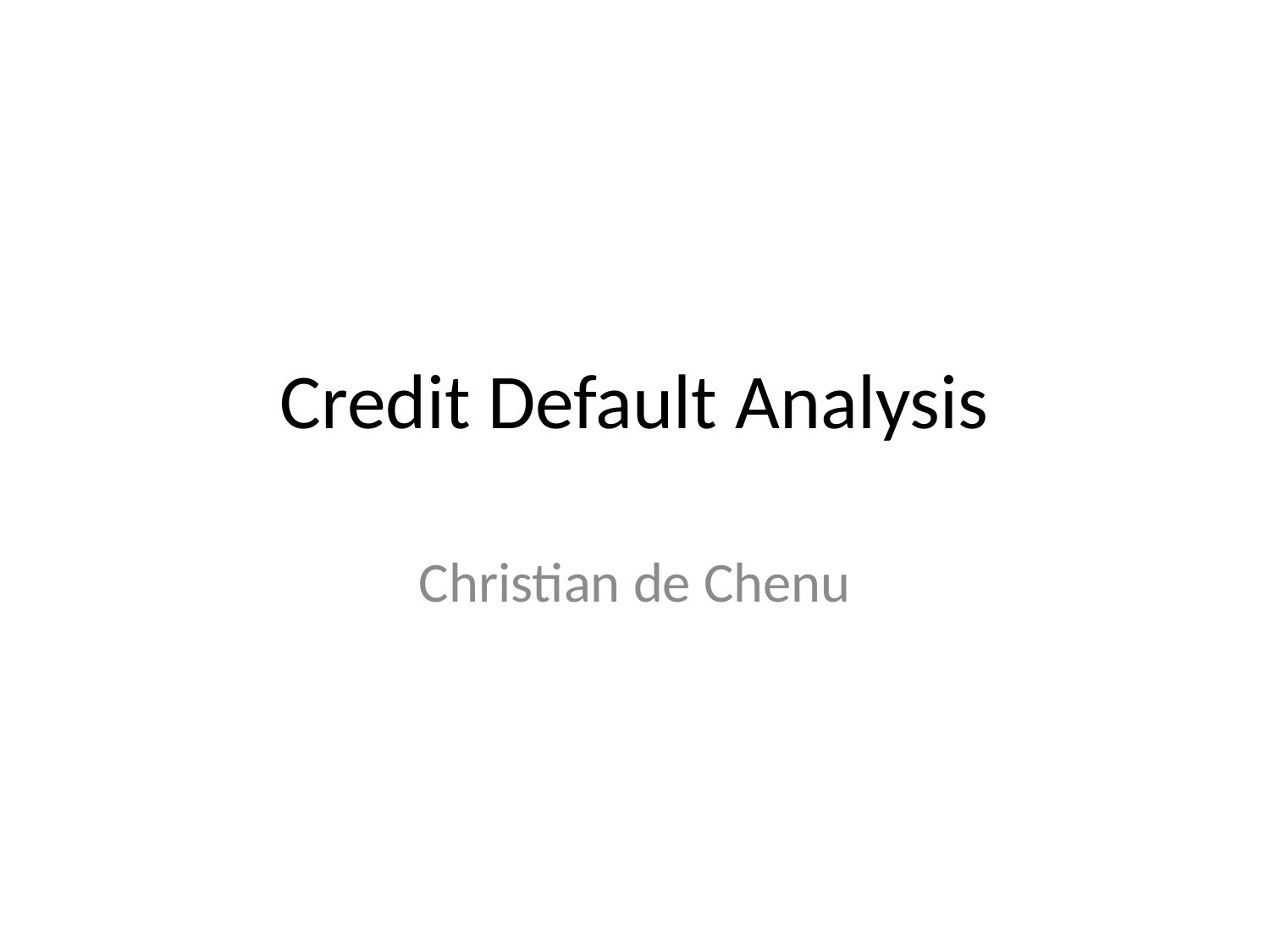

# Credit Default Analysis
Christian de Chenu